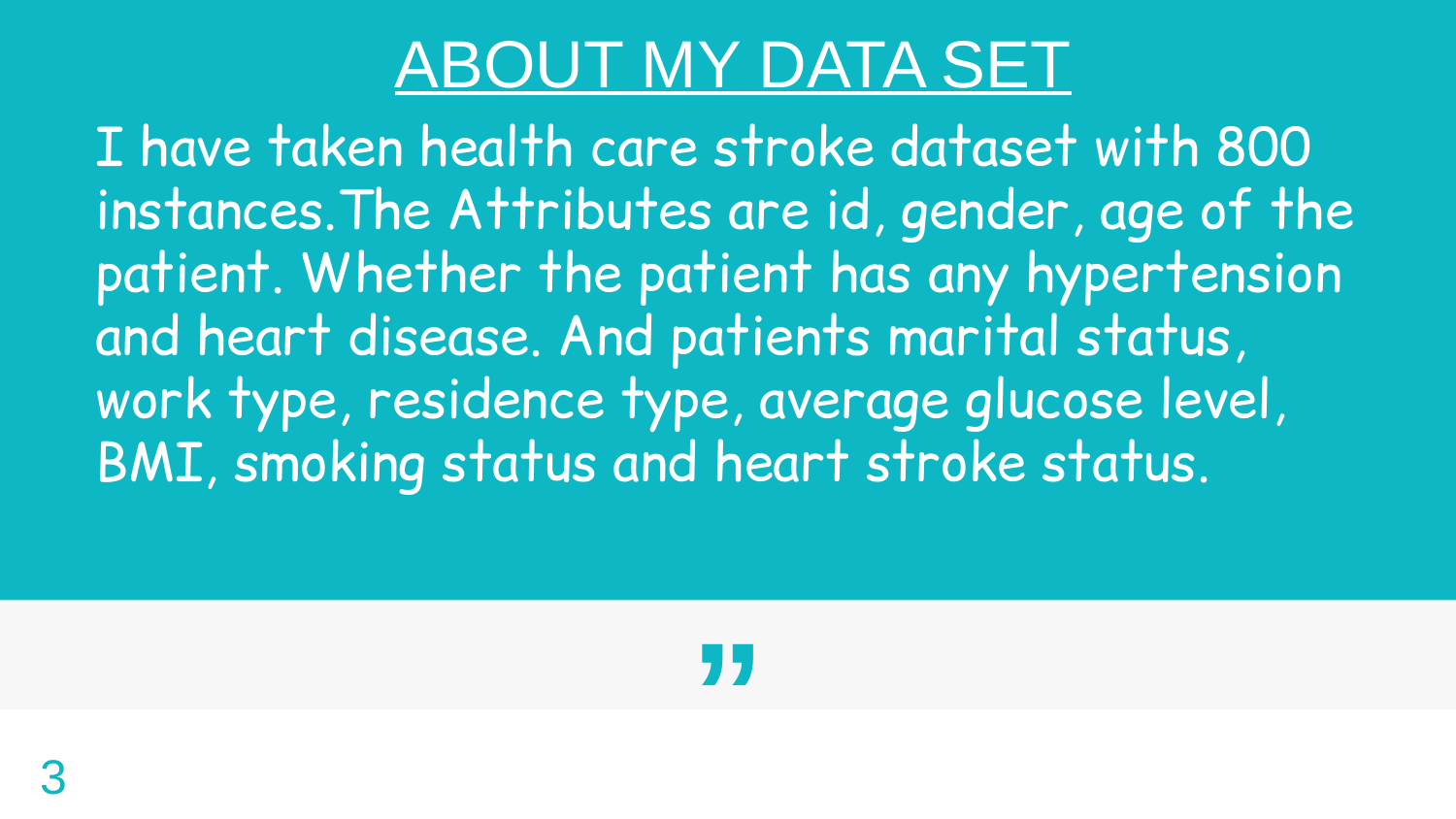

ABOUT MY DATA SET
I have taken health care stroke dataset with 800 instances.The Attributes are id, gender, age of the patient. Whether the patient has any hypertension and heart disease. And patients marital status, work type, residence type, average glucose level, BMI, smoking status and heart stroke status.

3